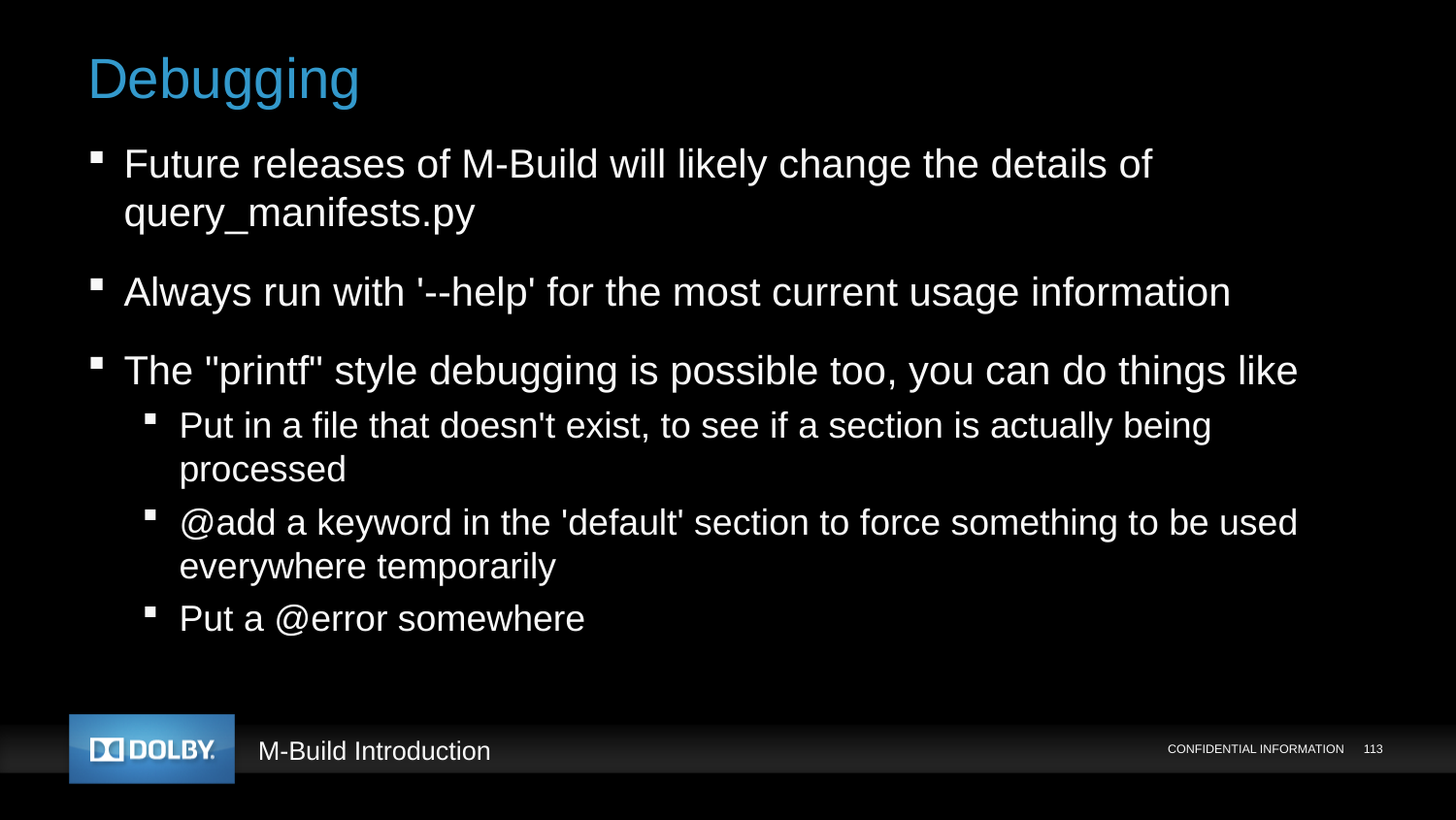

# Debugging
Future releases of M-Build will likely change the details of query_manifests.py
Always run with '--help' for the most current usage information
The "printf" style debugging is possible too, you can do things like
Put in a file that doesn't exist, to see if a section is actually being processed
@add a keyword in the 'default' section to force something to be used everywhere temporarily
Put a @error somewhere

CONFIDENTIAL INFORMATION
113